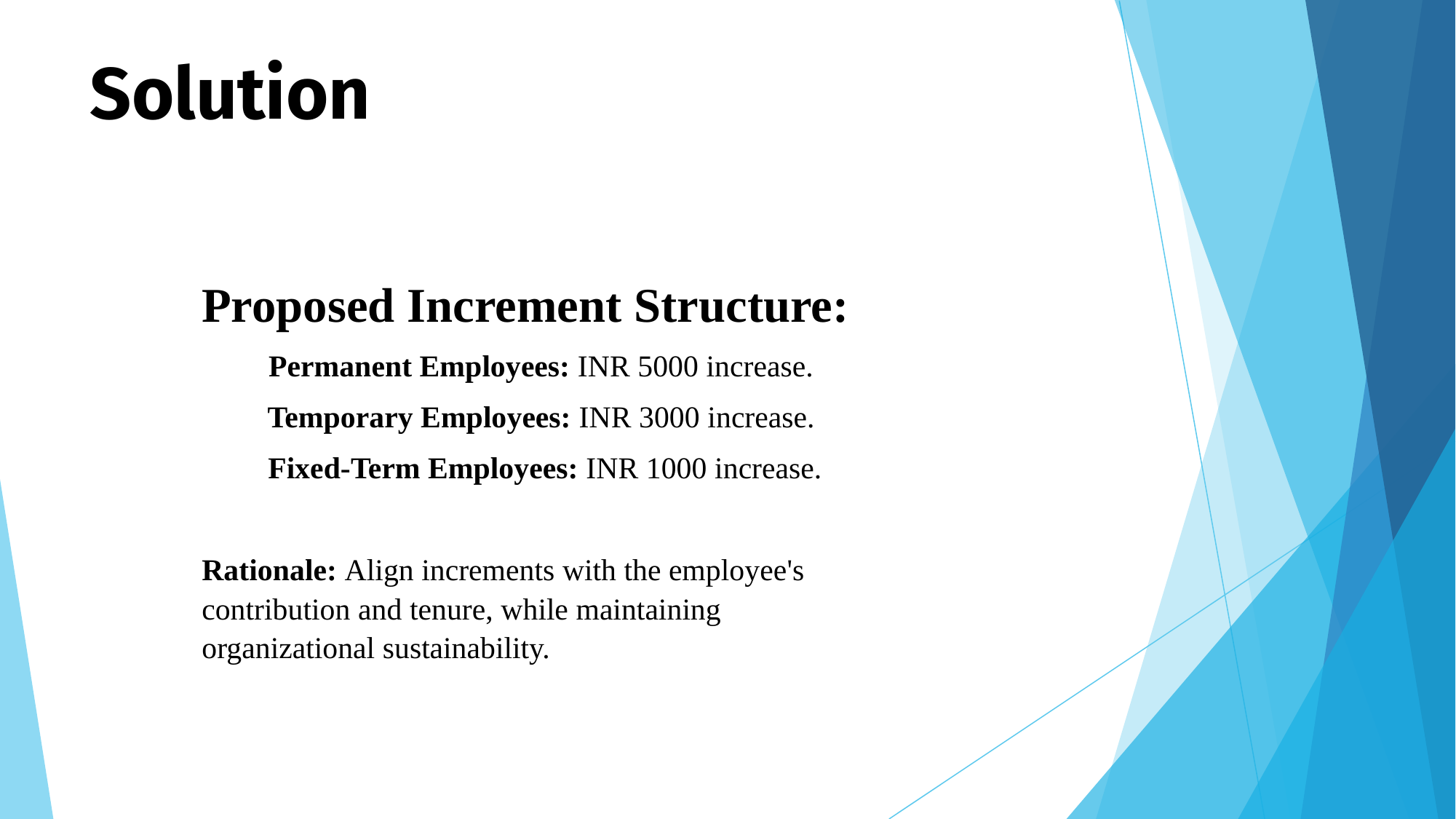

# Solution
Proposed Increment Structure:
Permanent Employees: INR 5000 increase.
Temporary Employees: INR 3000 increase.
 Fixed-Term Employees: INR 1000 increase.

Rationale: Align increments with the employee's contribution and tenure, while maintaining organizational sustainability.